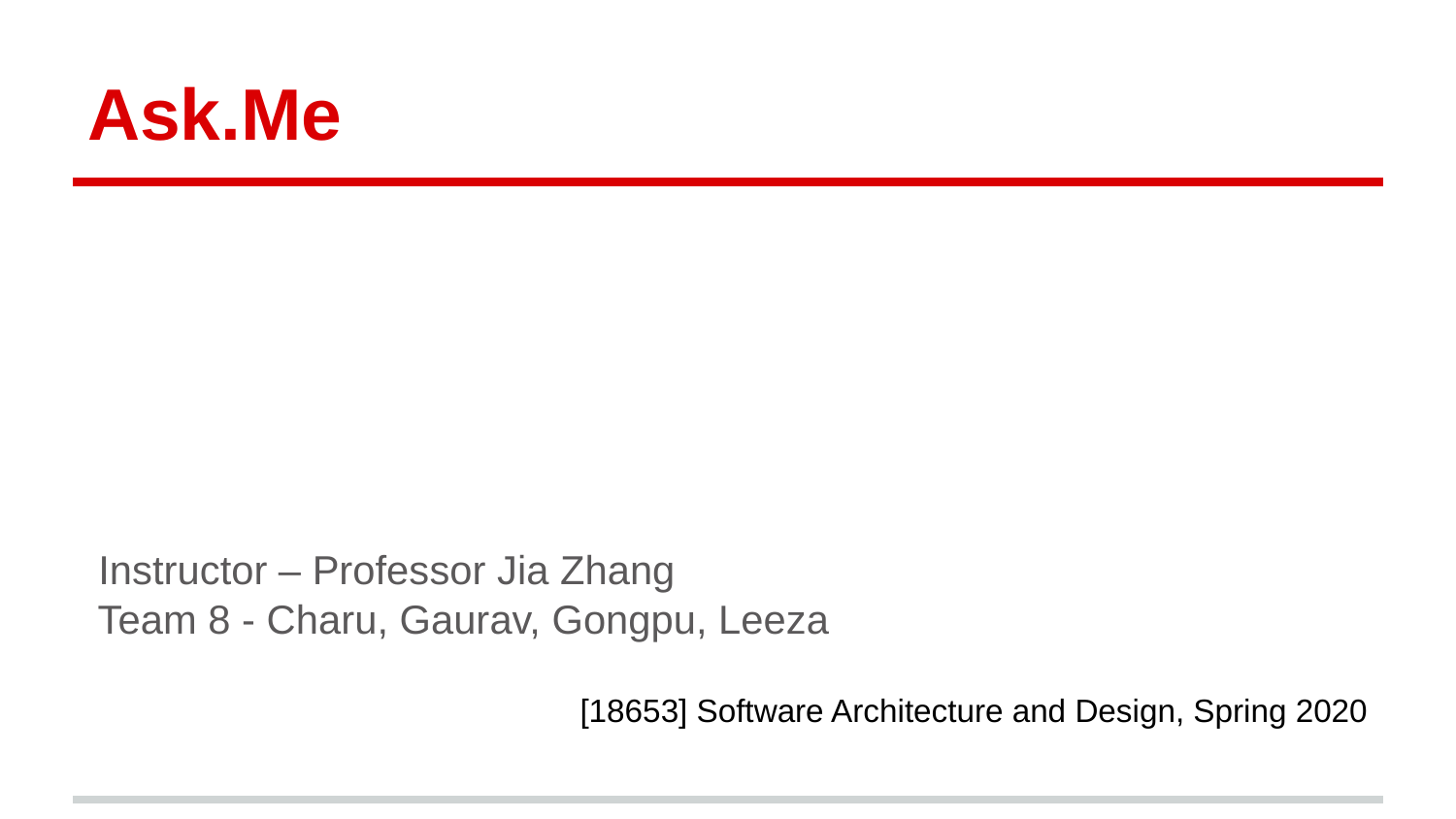

# Ask.Me
 Instructor – Professor Jia Zhang
 Team 8 - Charu, Gaurav, Gongpu, Leeza

[18653] Software Architecture and Design, Spring 2020